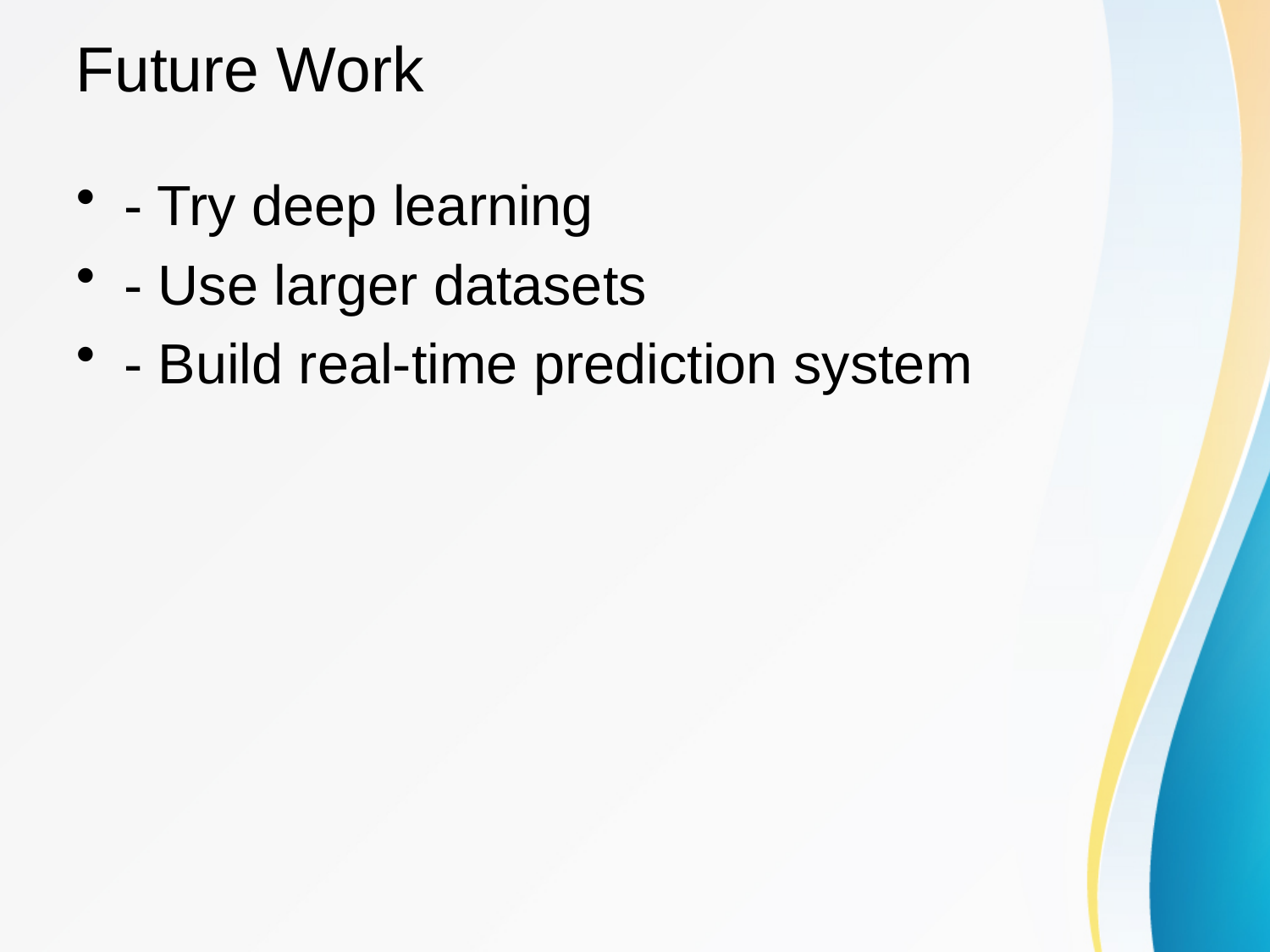

# Future Work
- Try deep learning
- Use larger datasets
- Build real-time prediction system